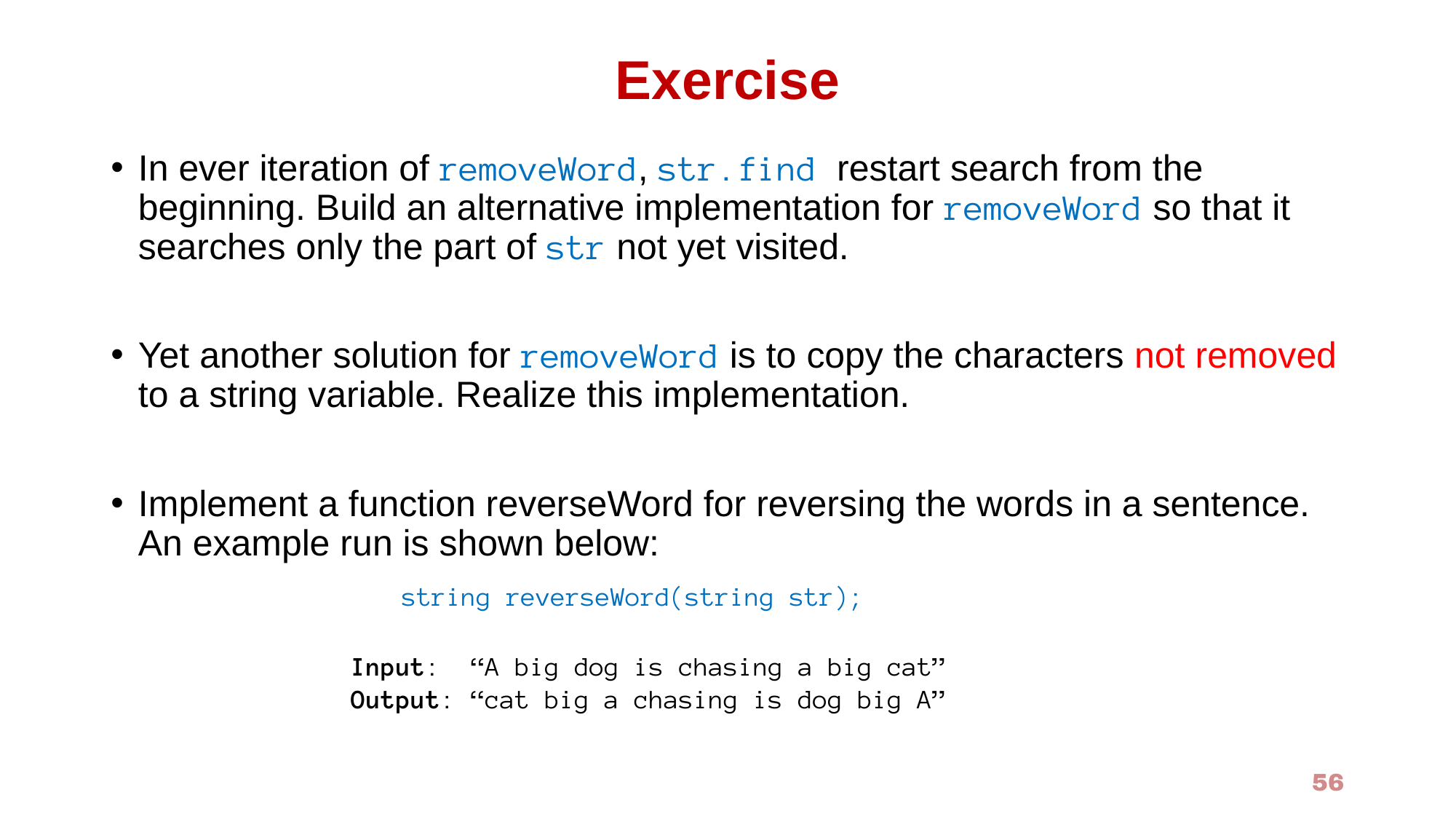

# Exercise
In ever iteration of removeWord, str.find restart search from the beginning. Build an alternative implementation for removeWord so that it searches only the part of str not yet visited.

Yet another solution for removeWord is to copy the characters not removed to a string variable. Realize this implementation.

Implement a function reverseWord for reversing the words in a sentence. An example run is shown below:
string reverseWord(string str);
Input:  “A big dog is chasing a big cat”
Output: “cat big a chasing is dog big A”
56